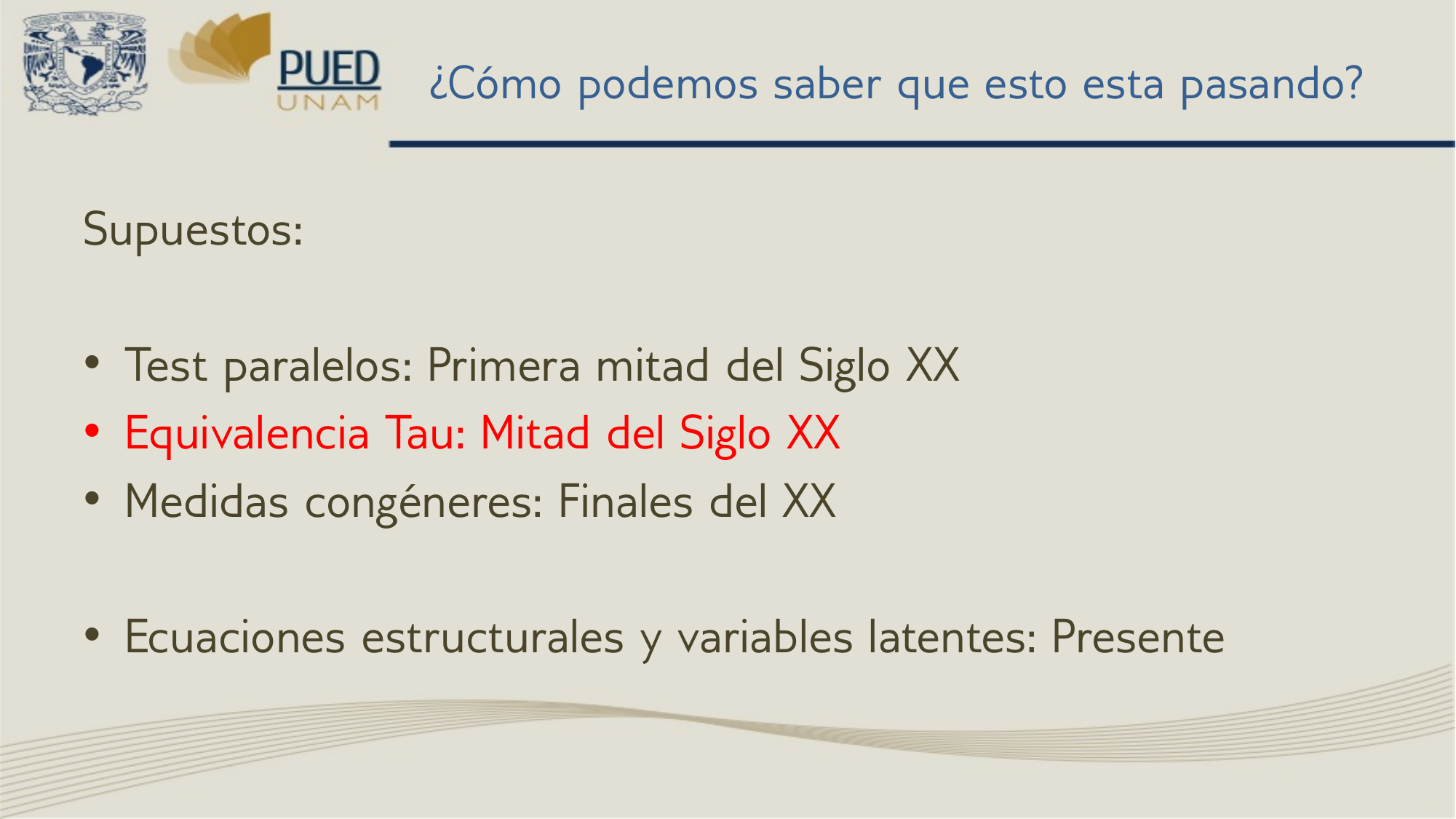

# ¿Cómo podemos saber que esto esta pasando?
Supuestos:

Test paralelos: Primera mitad del Siglo XX
Equivalencia Tau: Mitad del Siglo XX
Medidas congéneres: Finales del XX

Ecuaciones estructurales y variables latentes: Presente